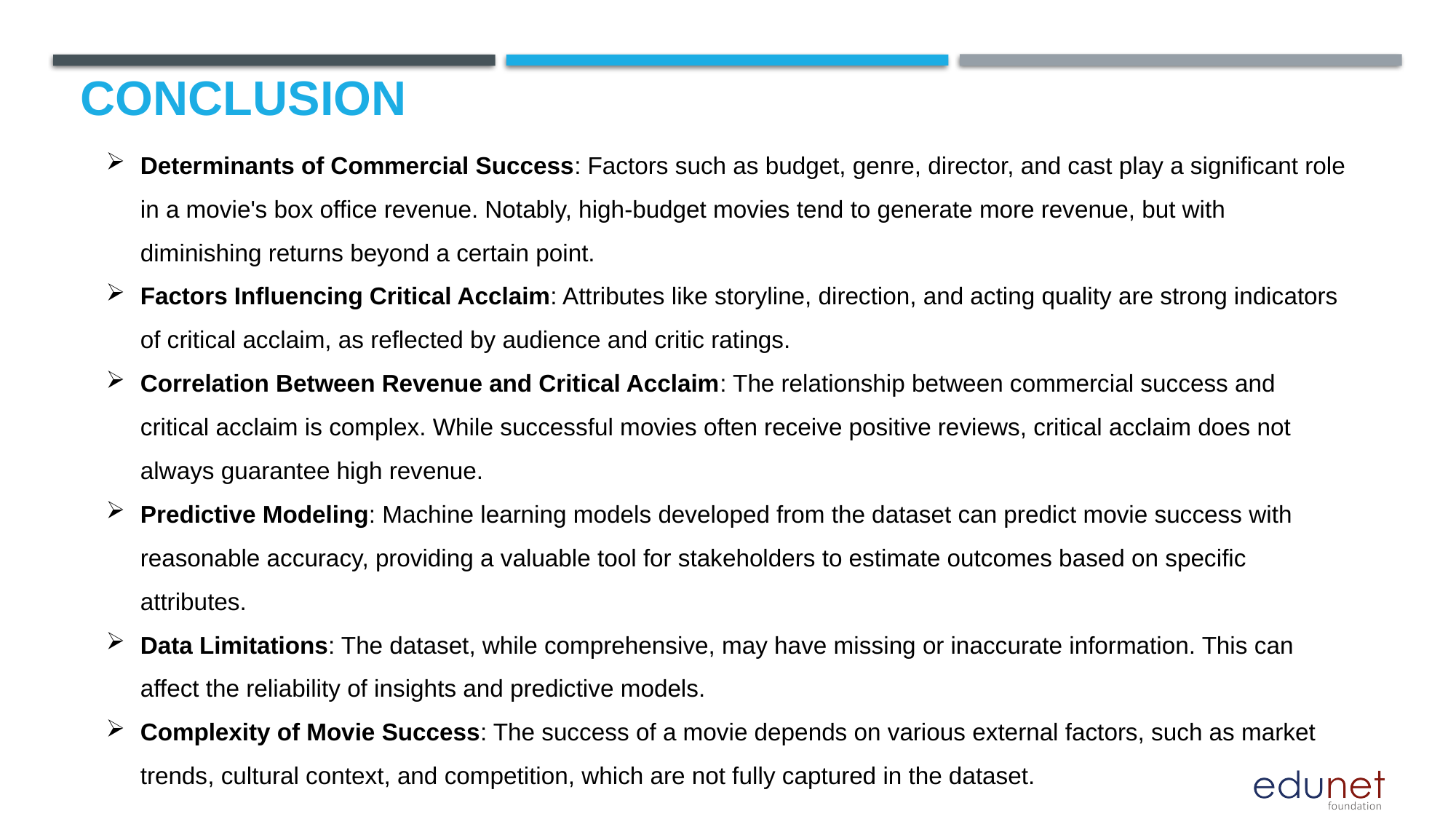

# Conclusion
Determinants of Commercial Success: Factors such as budget, genre, director, and cast play a significant role in a movie's box office revenue. Notably, high-budget movies tend to generate more revenue, but with diminishing returns beyond a certain point.
Factors Influencing Critical Acclaim: Attributes like storyline, direction, and acting quality are strong indicators of critical acclaim, as reflected by audience and critic ratings.
Correlation Between Revenue and Critical Acclaim: The relationship between commercial success and critical acclaim is complex. While successful movies often receive positive reviews, critical acclaim does not always guarantee high revenue.
Predictive Modeling: Machine learning models developed from the dataset can predict movie success with reasonable accuracy, providing a valuable tool for stakeholders to estimate outcomes based on specific attributes.
Data Limitations: The dataset, while comprehensive, may have missing or inaccurate information. This can affect the reliability of insights and predictive models.
Complexity of Movie Success: The success of a movie depends on various external factors, such as market trends, cultural context, and competition, which are not fully captured in the dataset.